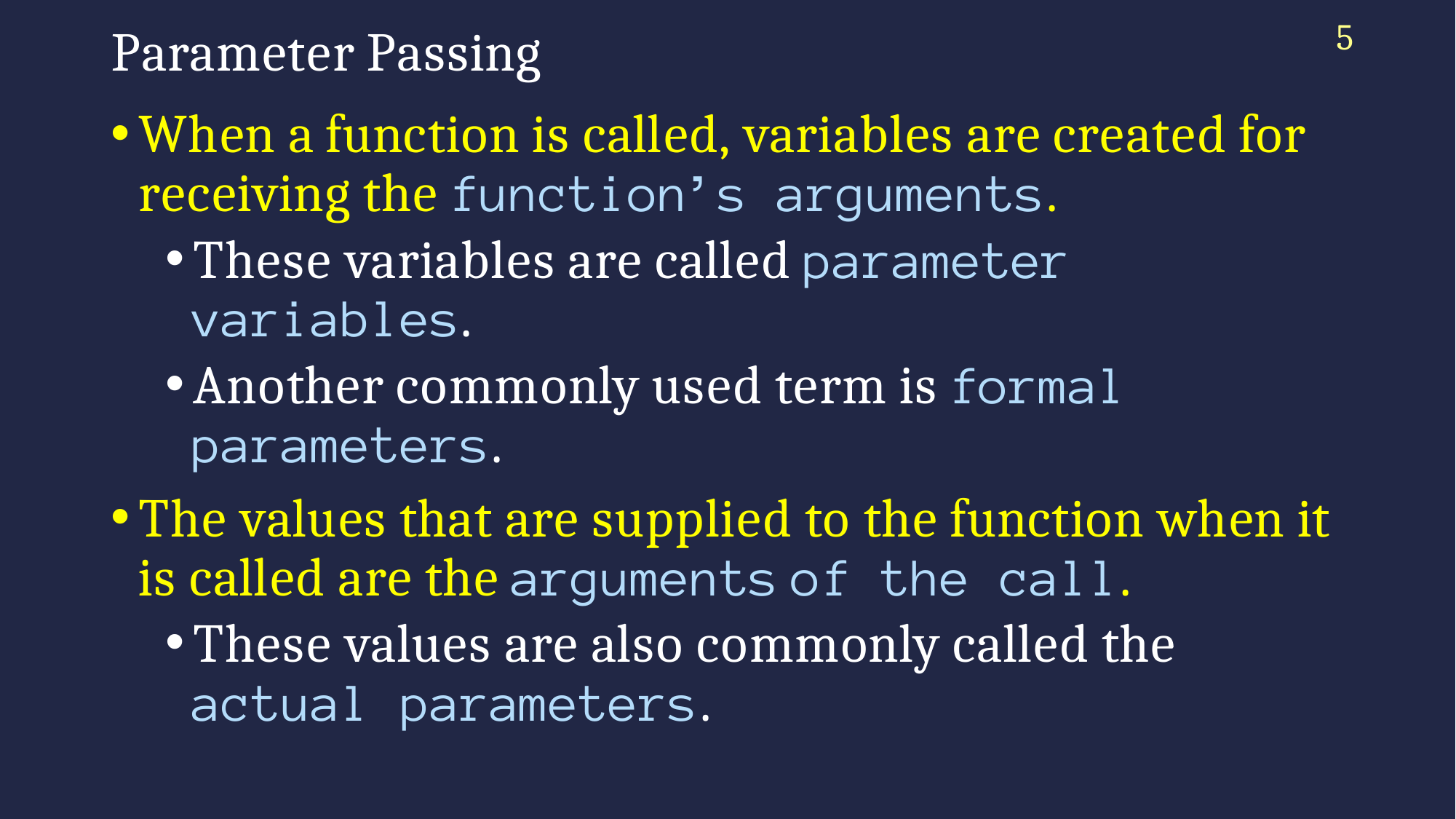

5
# Parameter Passing
When a function is called, variables are created for receiving the function’s arguments.
These variables are called parameter variables.
Another commonly used term is formal parameters.
The values that are supplied to the function when it is called are the arguments of the call.
These values are also commonly called the actual parameters.